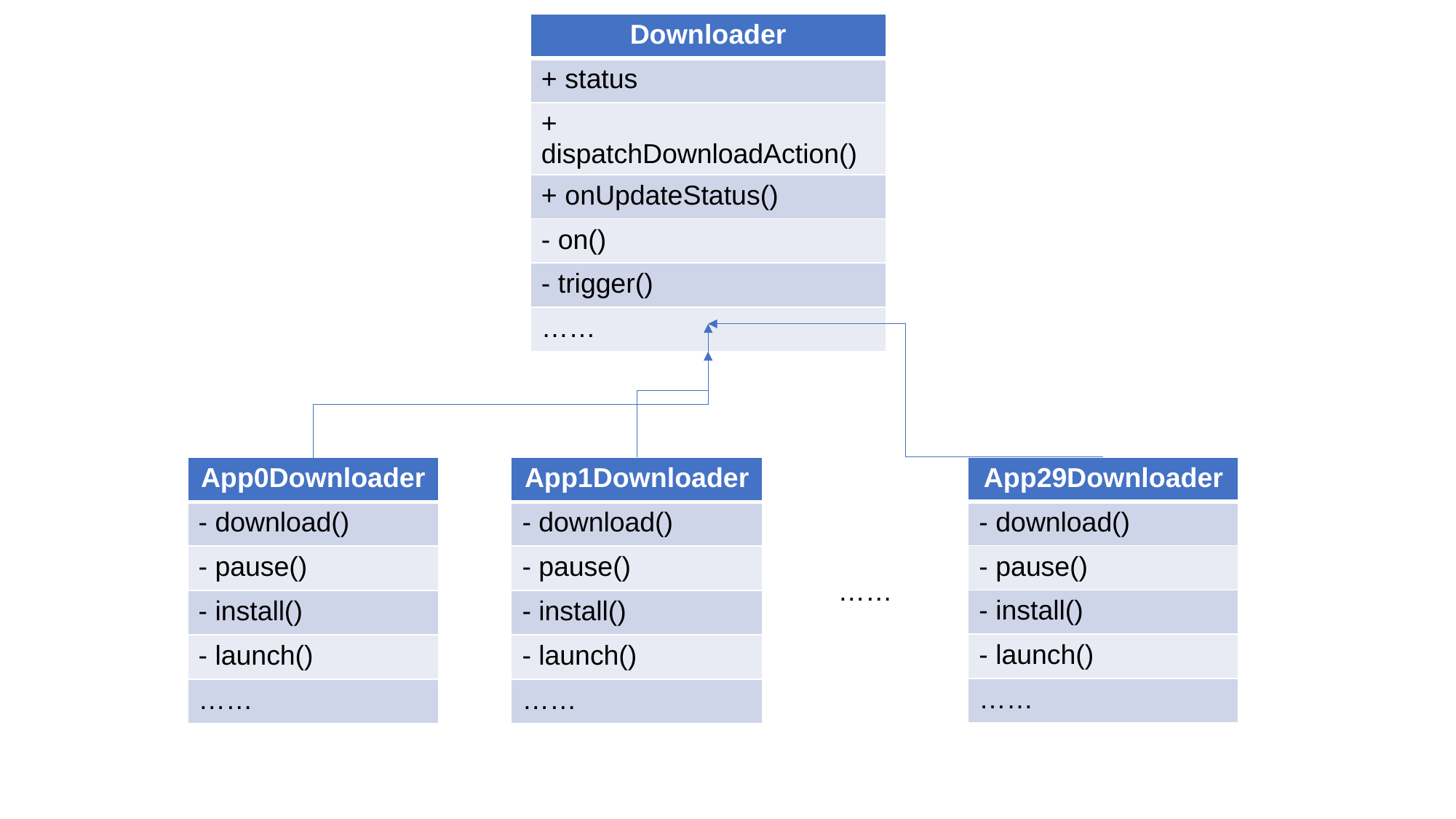

| Downloader |
| --- |
| + status |
| + dispatchDownloadAction() |
| + onUpdateStatus() |
| - on() |
| - trigger() |
| …… |
| App29Downloader |
| --- |
| - download() |
| - pause() |
| - install() |
| - launch() |
| …… |
| App0Downloader |
| --- |
| - download() |
| - pause() |
| - install() |
| - launch() |
| …… |
| App1Downloader |
| --- |
| - download() |
| - pause() |
| - install() |
| - launch() |
| …… |
……